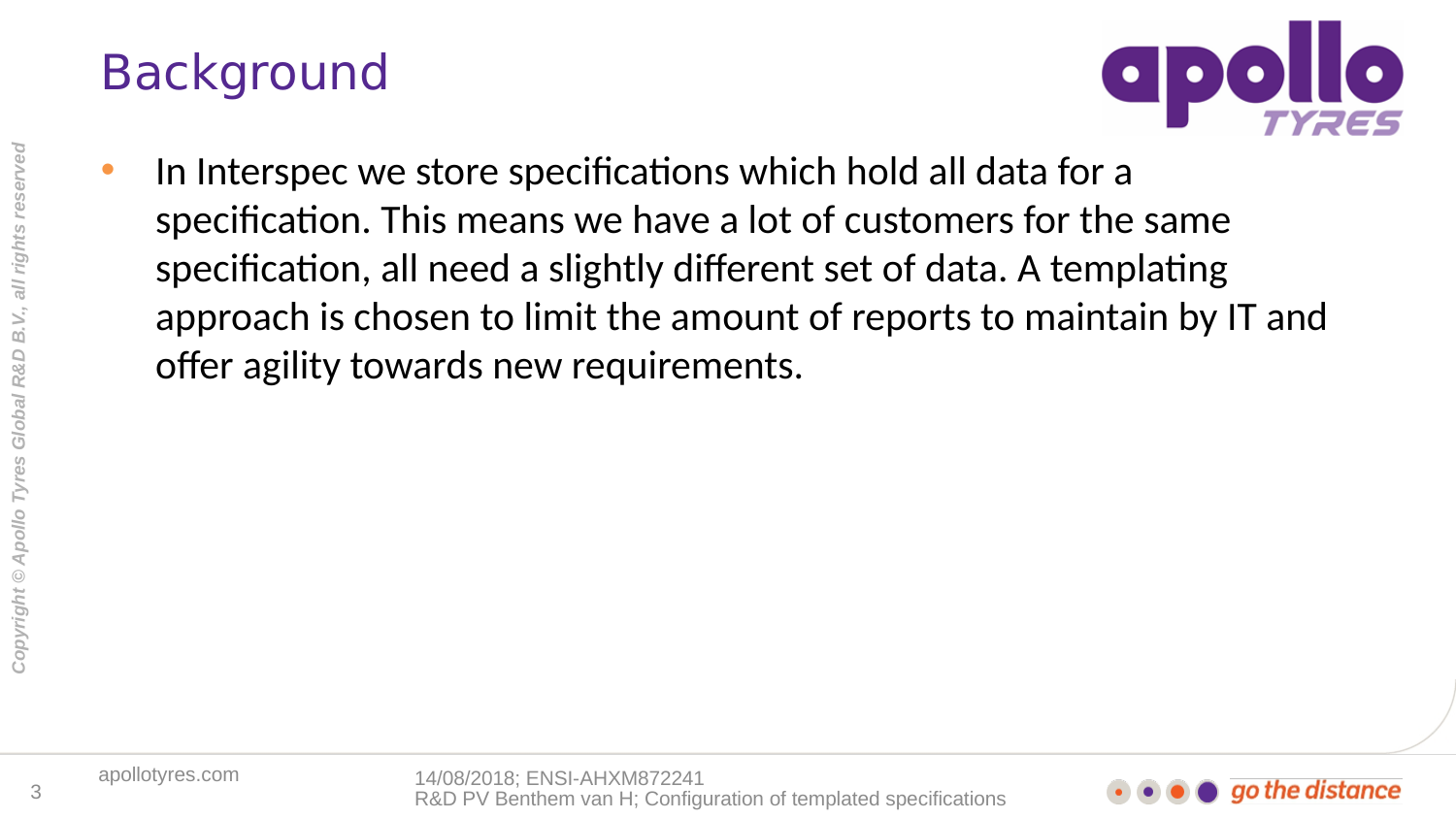

# Background
In Interspec we store specifications which hold all data for a specification. This means we have a lot of customers for the same specification, all need a slightly different set of data. A templating approach is chosen to limit the amount of reports to maintain by IT and offer agility towards new requirements.

14/08/2018; ENSI-AHXM872241
3
R&D PV Benthem van H; Configuration of templated specifications